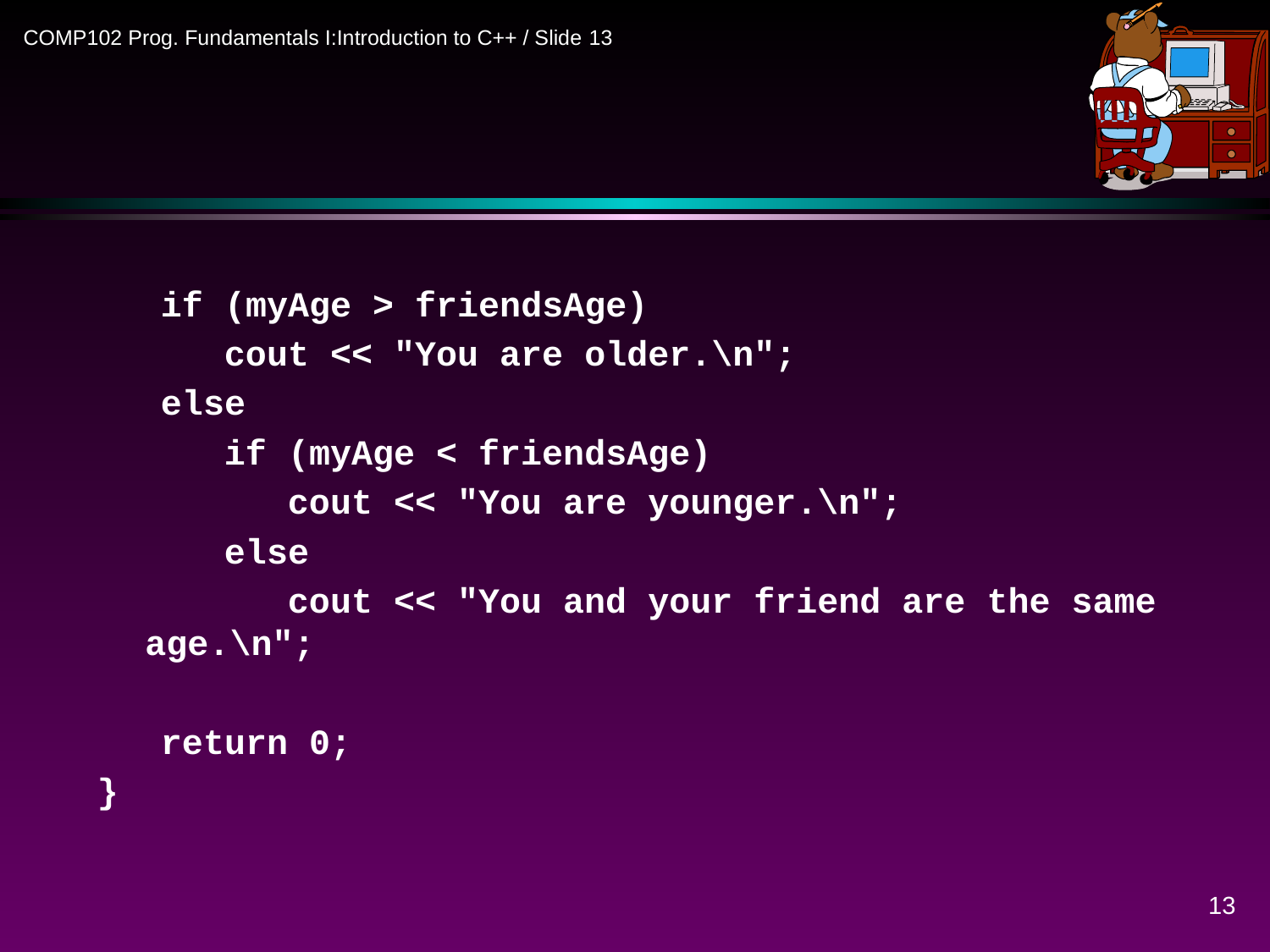

#
   if (myAge > friendsAge)
      cout << "You are older.\n";
   else
      if (myAge < friendsAge)
         cout << "You are younger.\n";
      else
         cout << "You and your friend are the same age.\n";

   return 0;
}
13